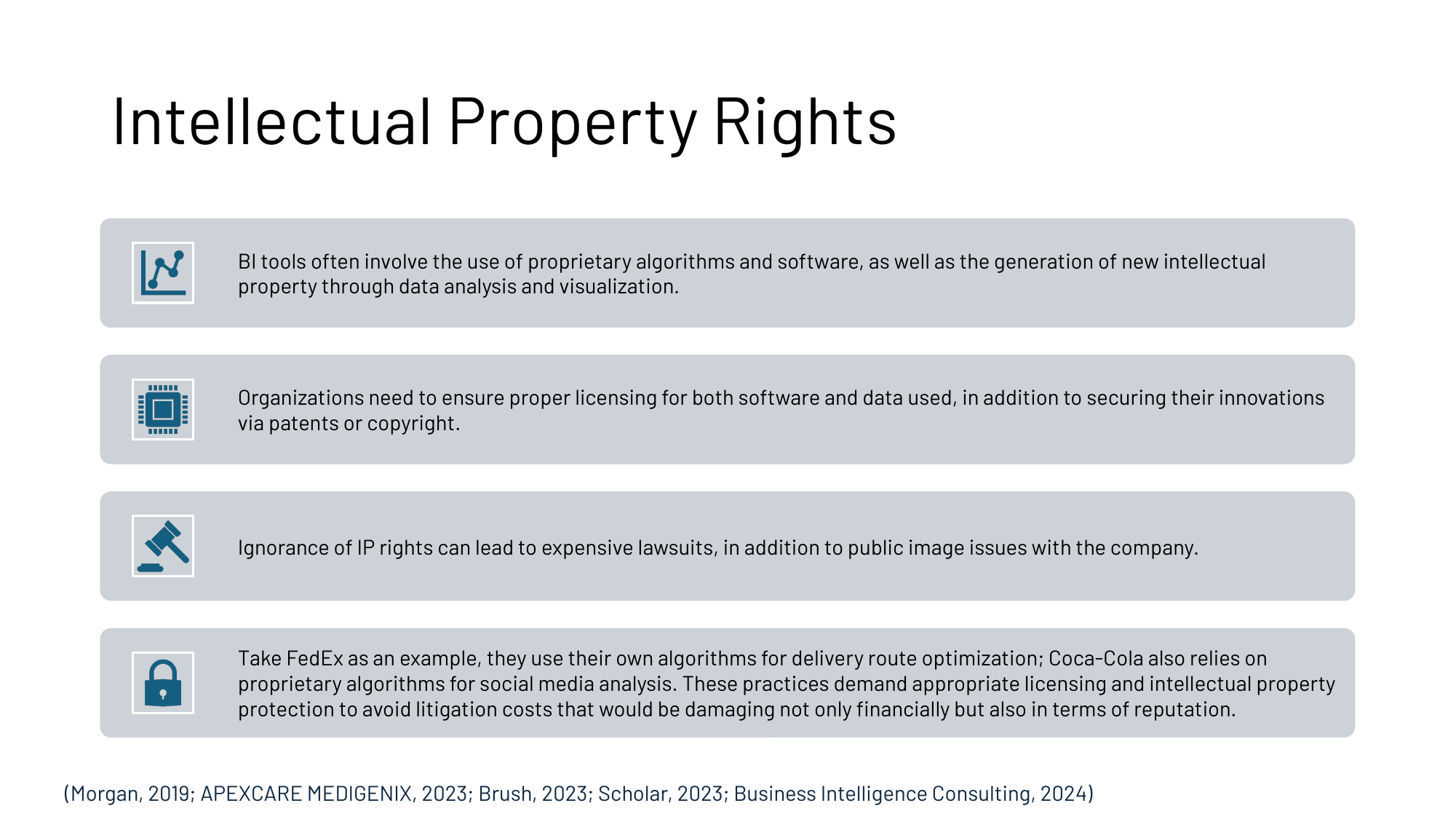

# Intellectual Property Rights
BI tools often involve the use of proprietary algorithms and software, as well as the generation of new intellectual property through data analysis and visualization.
Organizations need to ensure proper licensing for both software and data used, in addition to securing their innovations via patents or copyright.
Ignorance of IP rights can lead to expensive lawsuits, in addition to public image issues with the company.
Take FedEx as an example, they use their own algorithms for delivery route optimization; Coca-Cola also relies on proprietary algorithms for social media analysis. These practices demand appropriate licensing and intellectual property protection to avoid litigation costs that would be damaging not only financially but also in terms of reputation.
(Morgan, 2019; APEXCARE MEDIGENIX, 2023; Brush, 2023; Scholar, 2023; Business Intelligence Consulting, 2024)